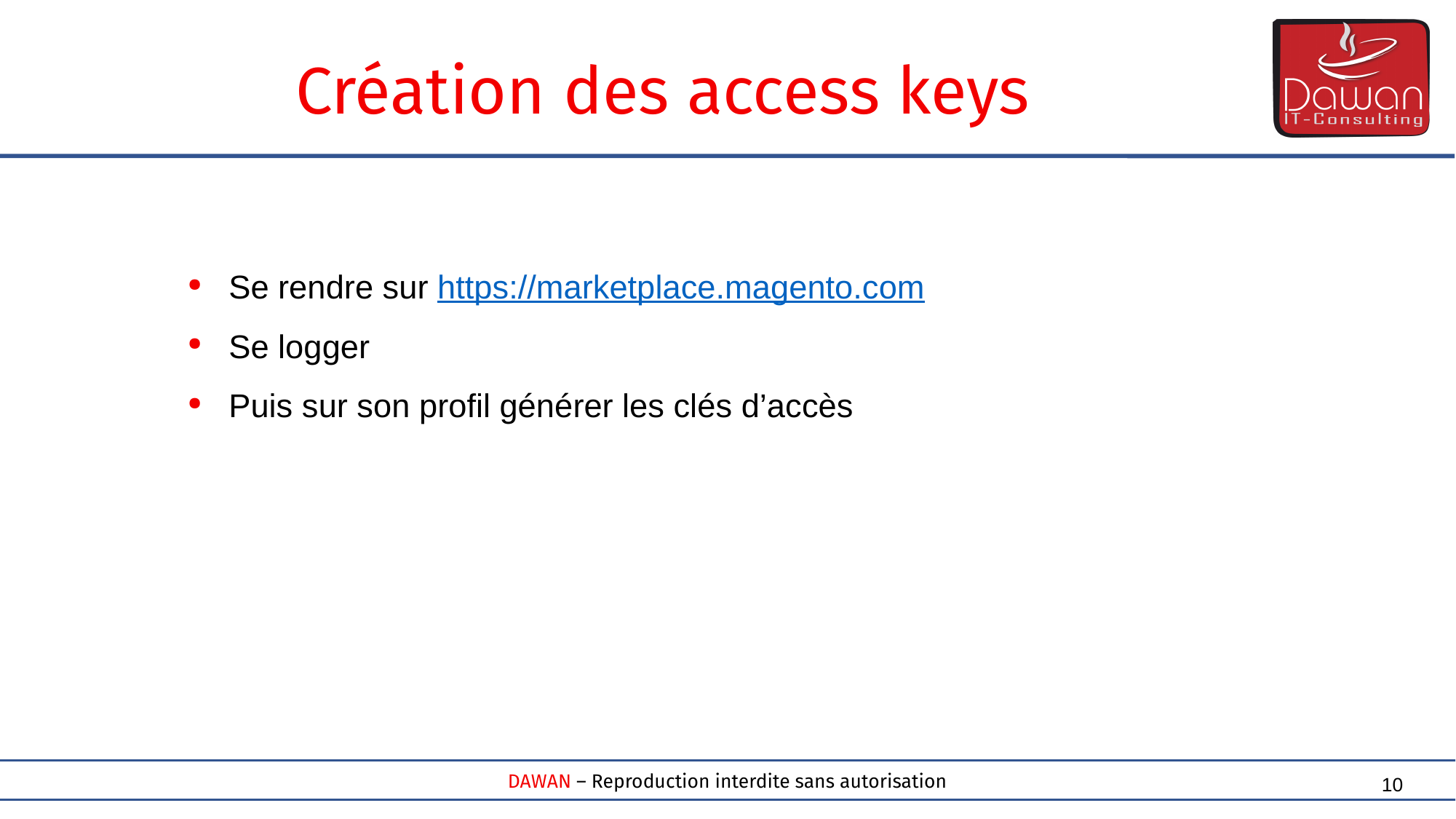

Création des access keys
Se rendre sur https://marketplace.magento.com
Se logger
Puis sur son profil générer les clés d’accès
10